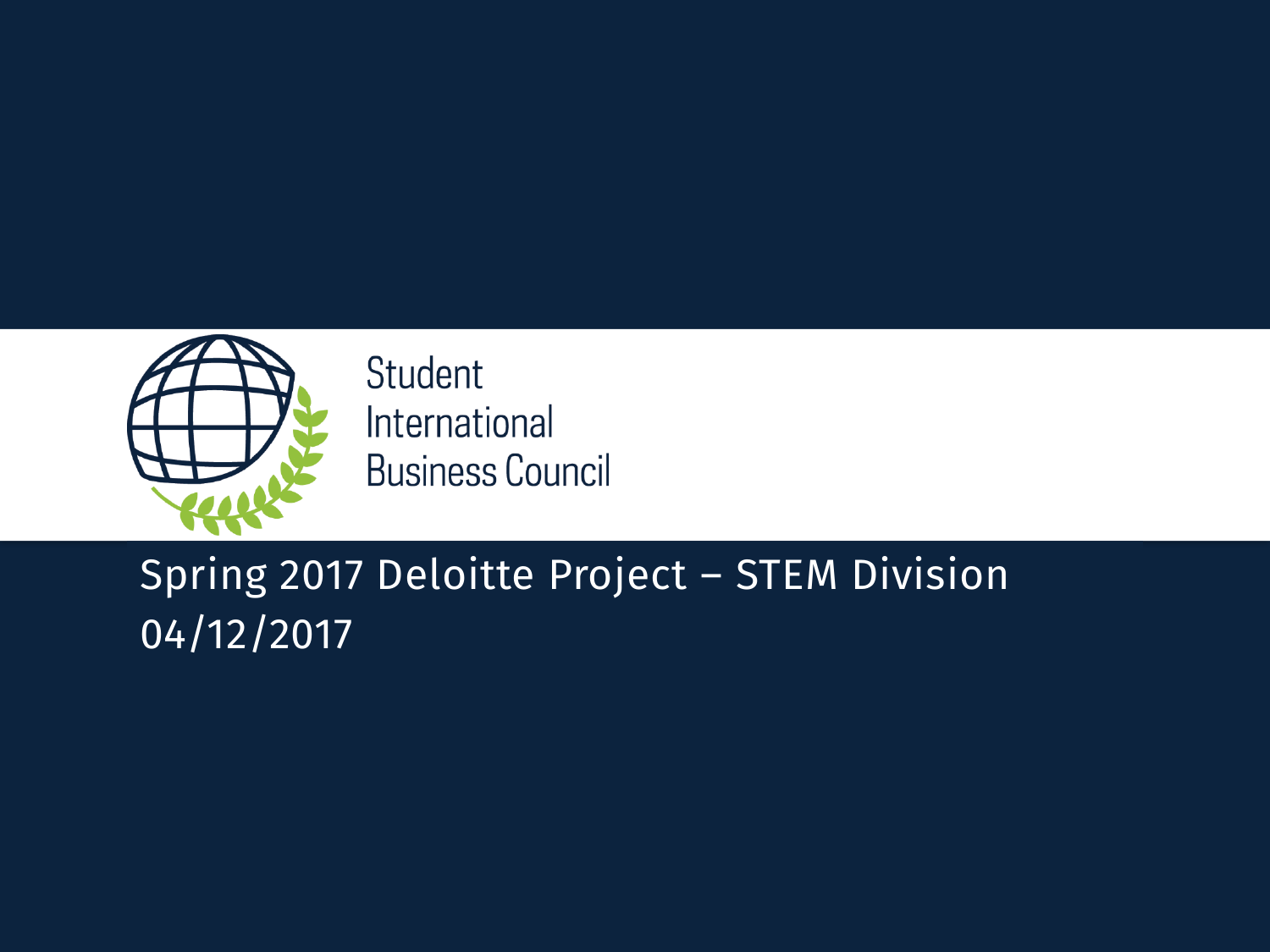

Spring 2017 Deloitte Project – STEM Division
04/12/2017